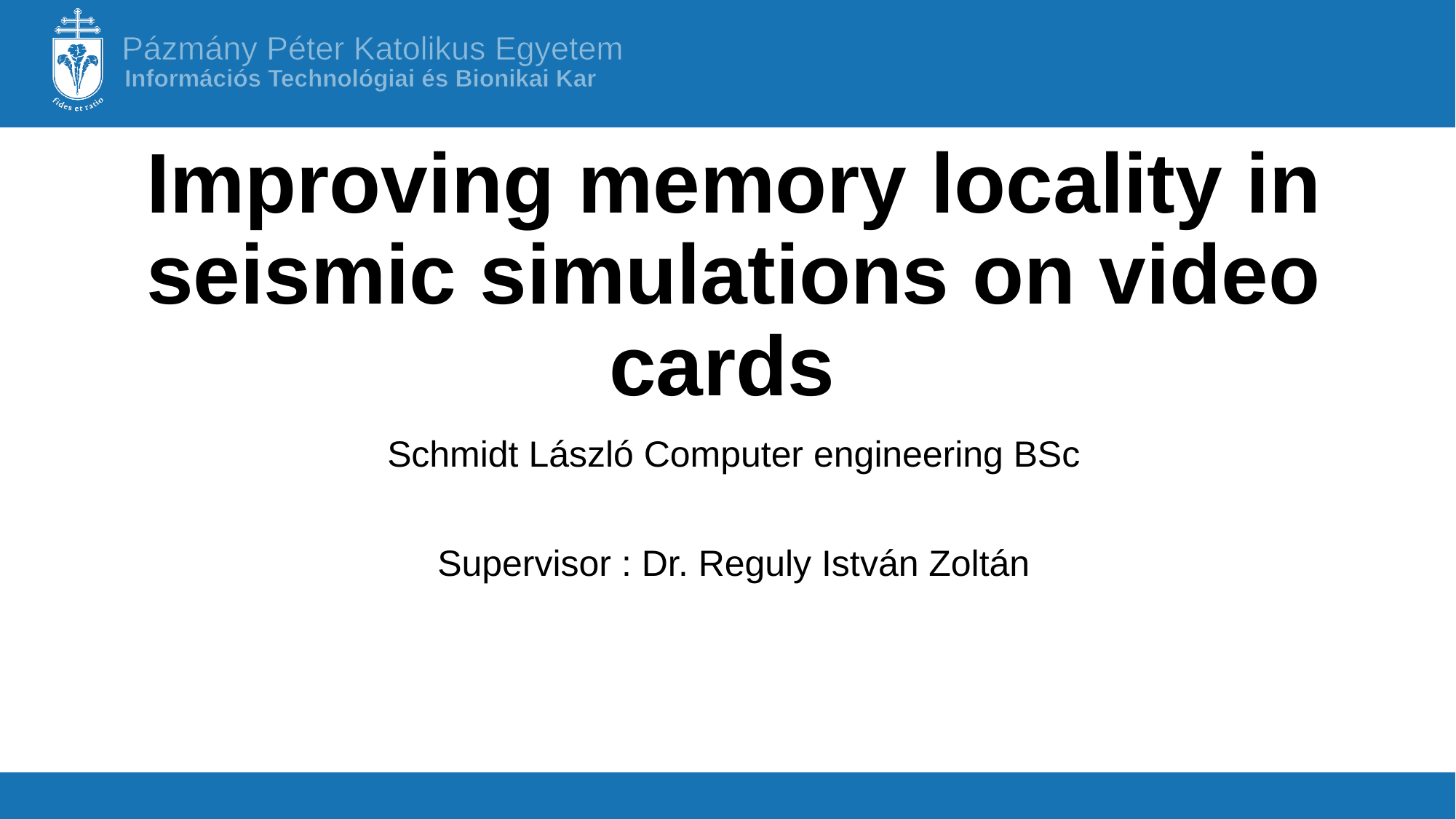

# Improving memory locality in seismic simulations on video cards
Schmidt László Computer engineering BSc

Supervisor : Dr. Reguly István Zoltán